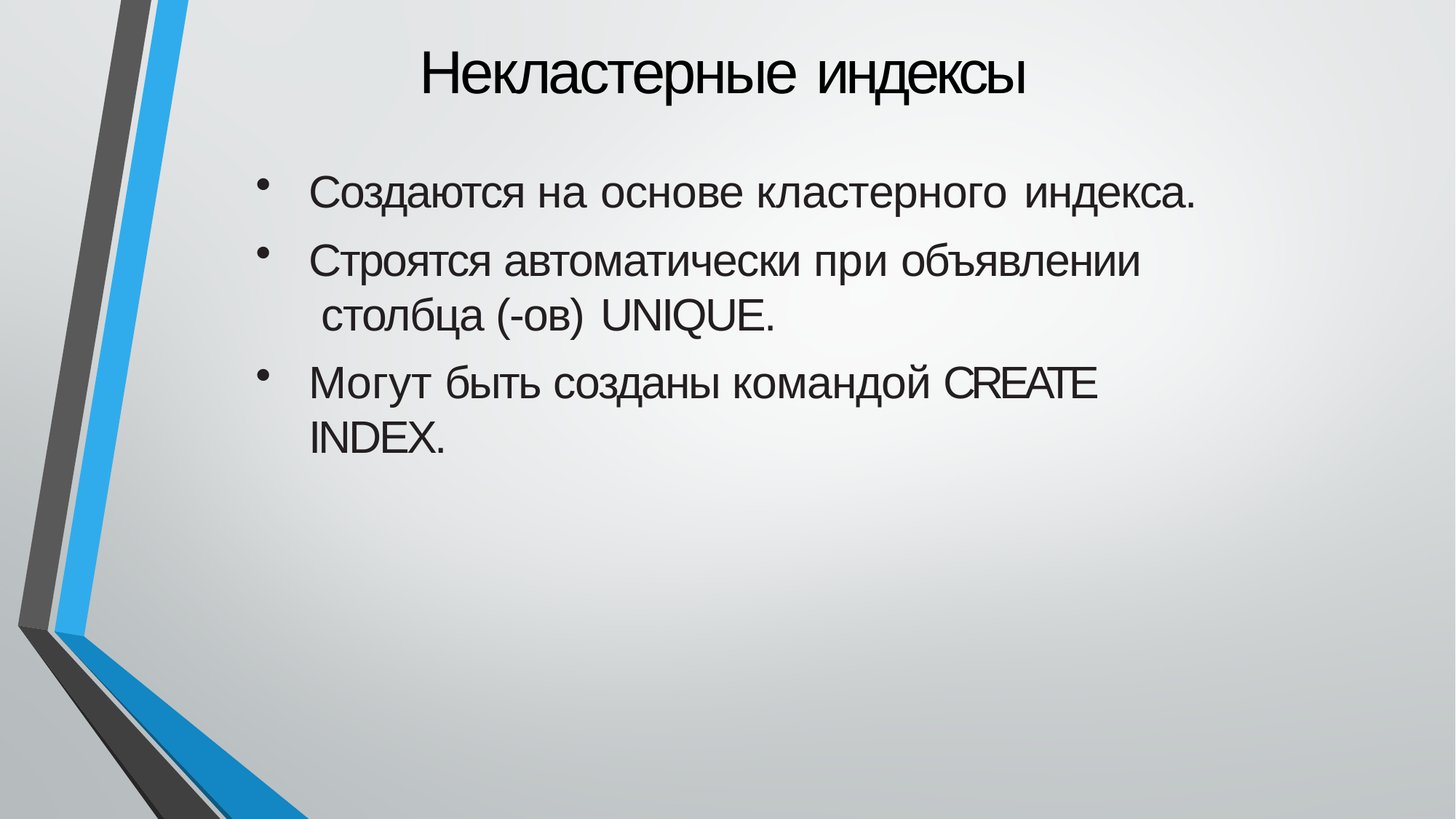

# Некластерные индексы
Создаются на основе кластерного индекса.
Строятся автоматически при объявлении  столбца (-ов) UNIQUE.
Могут быть созданы командой CREATE INDEX.